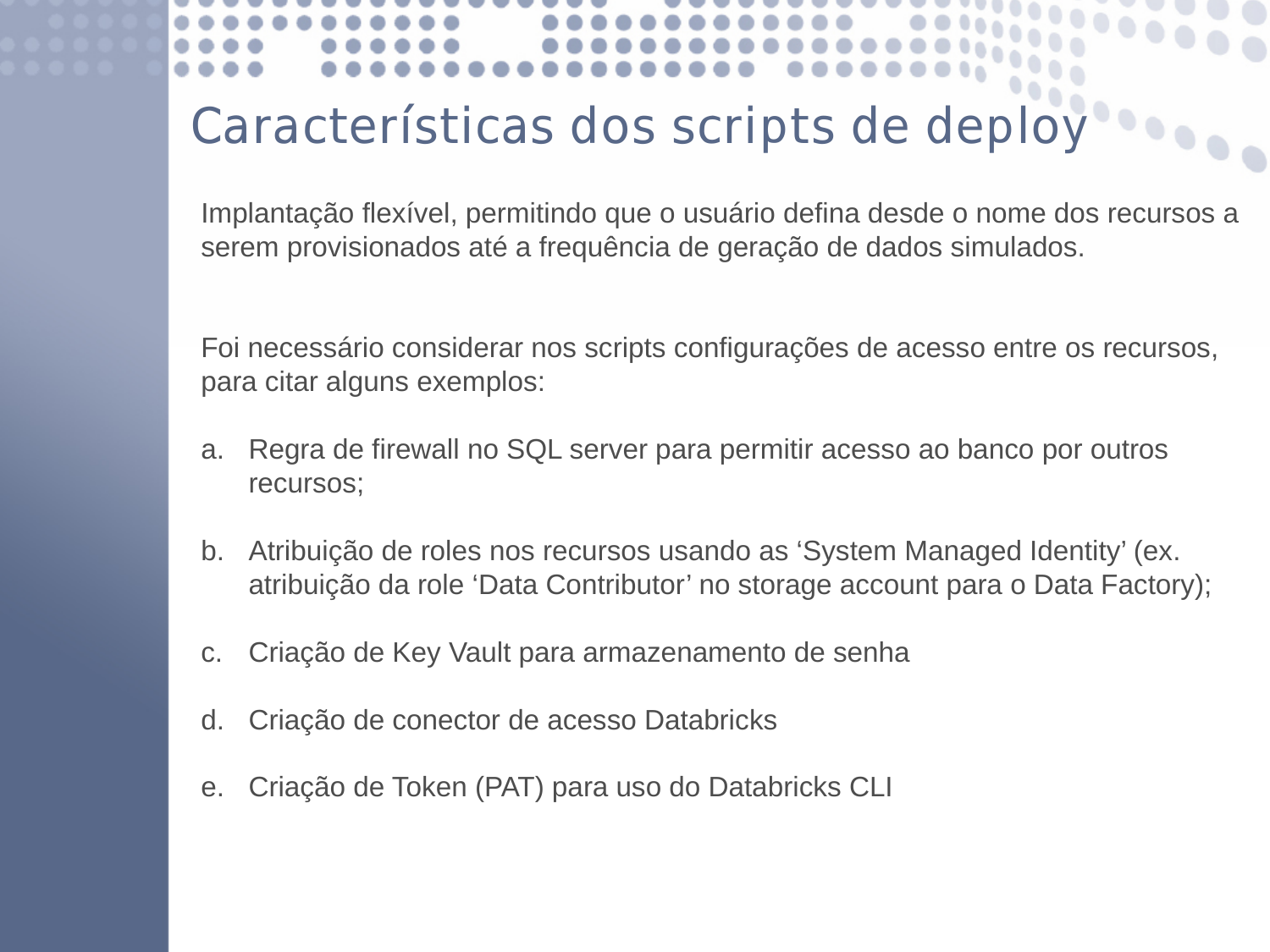

Características dos scripts de deploy
Implantação flexível, permitindo que o usuário defina desde o nome dos recursos a serem provisionados até a frequência de geração de dados simulados.

Foi necessário considerar nos scripts configurações de acesso entre os recursos, para citar alguns exemplos:

Regra de firewall no SQL server para permitir acesso ao banco por outros recursos;

Atribuição de roles nos recursos usando as ‘System Managed Identity’ (ex. atribuição da role ‘Data Contributor’ no storage account para o Data Factory);

Criação de Key Vault para armazenamento de senha

Criação de conector de acesso Databricks

Criação de Token (PAT) para uso do Databricks CLI